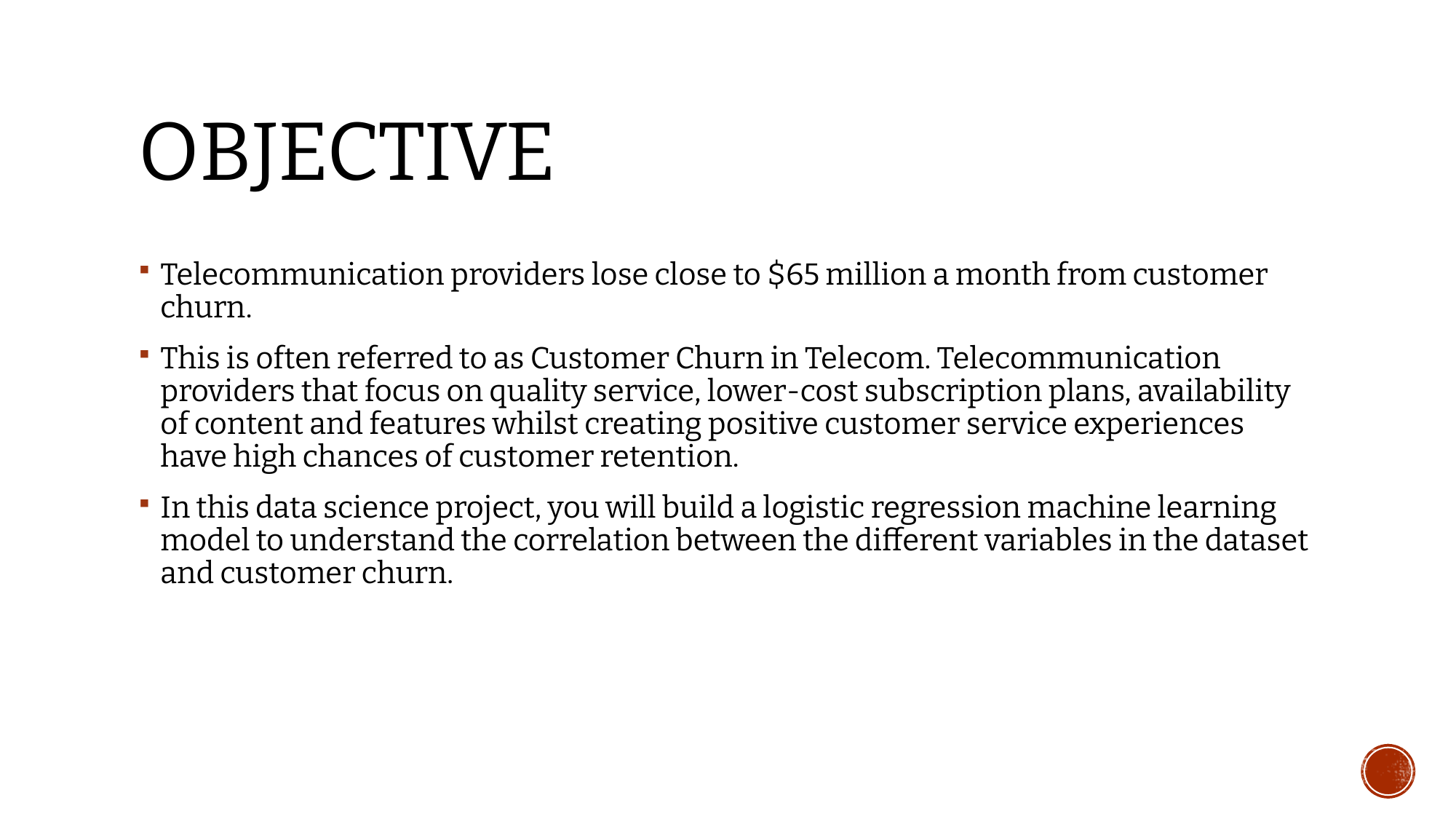

# objective
Telecommunication providers lose close to $65 million a month from customer churn.
This is often referred to as Customer Churn in Telecom. Telecommunication providers that focus on quality service, lower-cost subscription plans, availability of content and features whilst creating positive customer service experiences have high chances of customer retention.
In this data science project, you will build a logistic regression machine learning model to understand the correlation between the different variables in the dataset and customer churn.